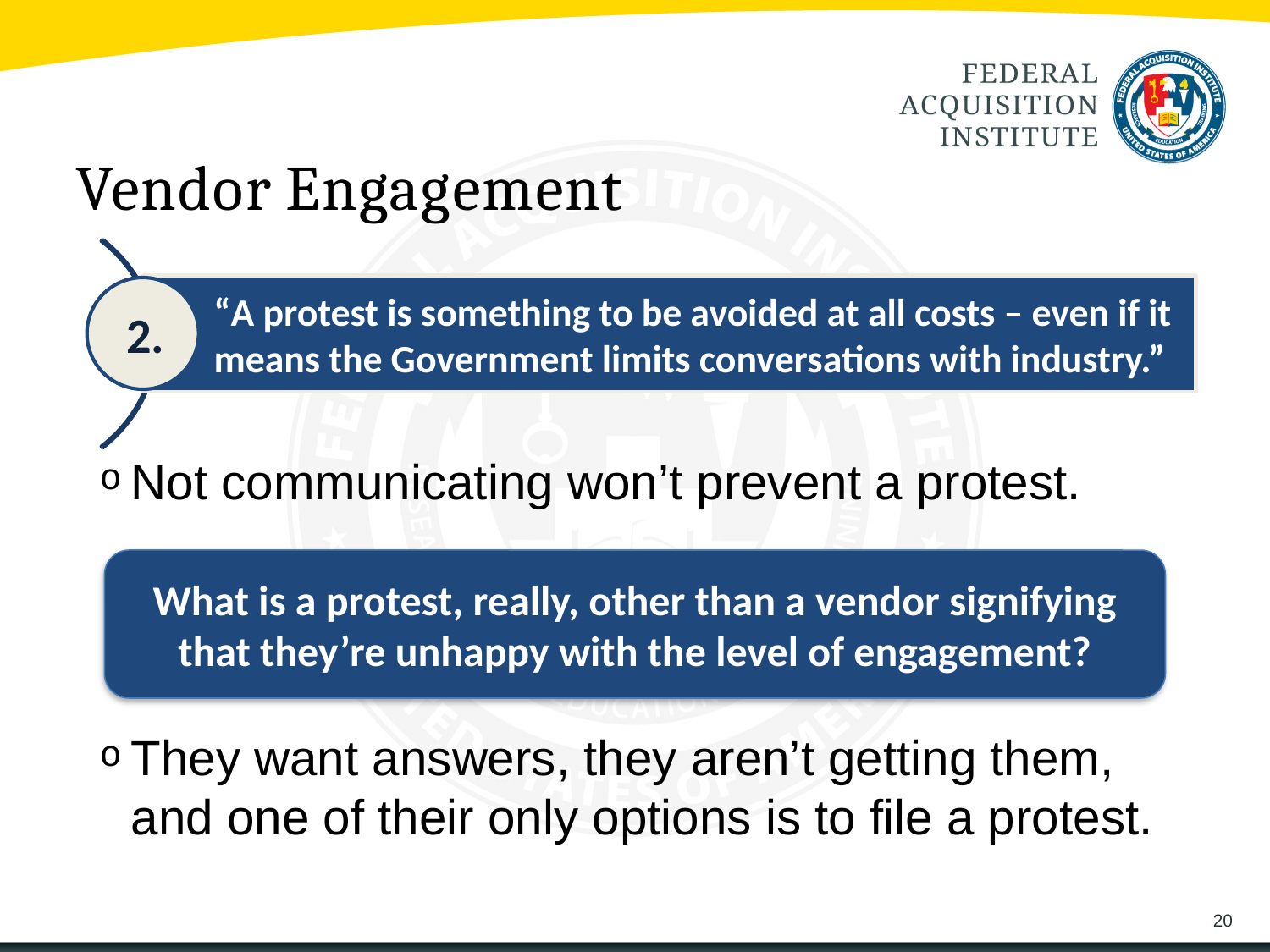

# Vendor Engagement

“A protest is something to be avoided at all costs – even if it means the Government limits conversations with industry.”

2.

Not communicating won’t prevent a protest.

They want answers, they aren’t getting them, and one of their only options is to file a protest.
What is a protest, really, other than a vendor signifying that they’re unhappy with the level of engagement?
20